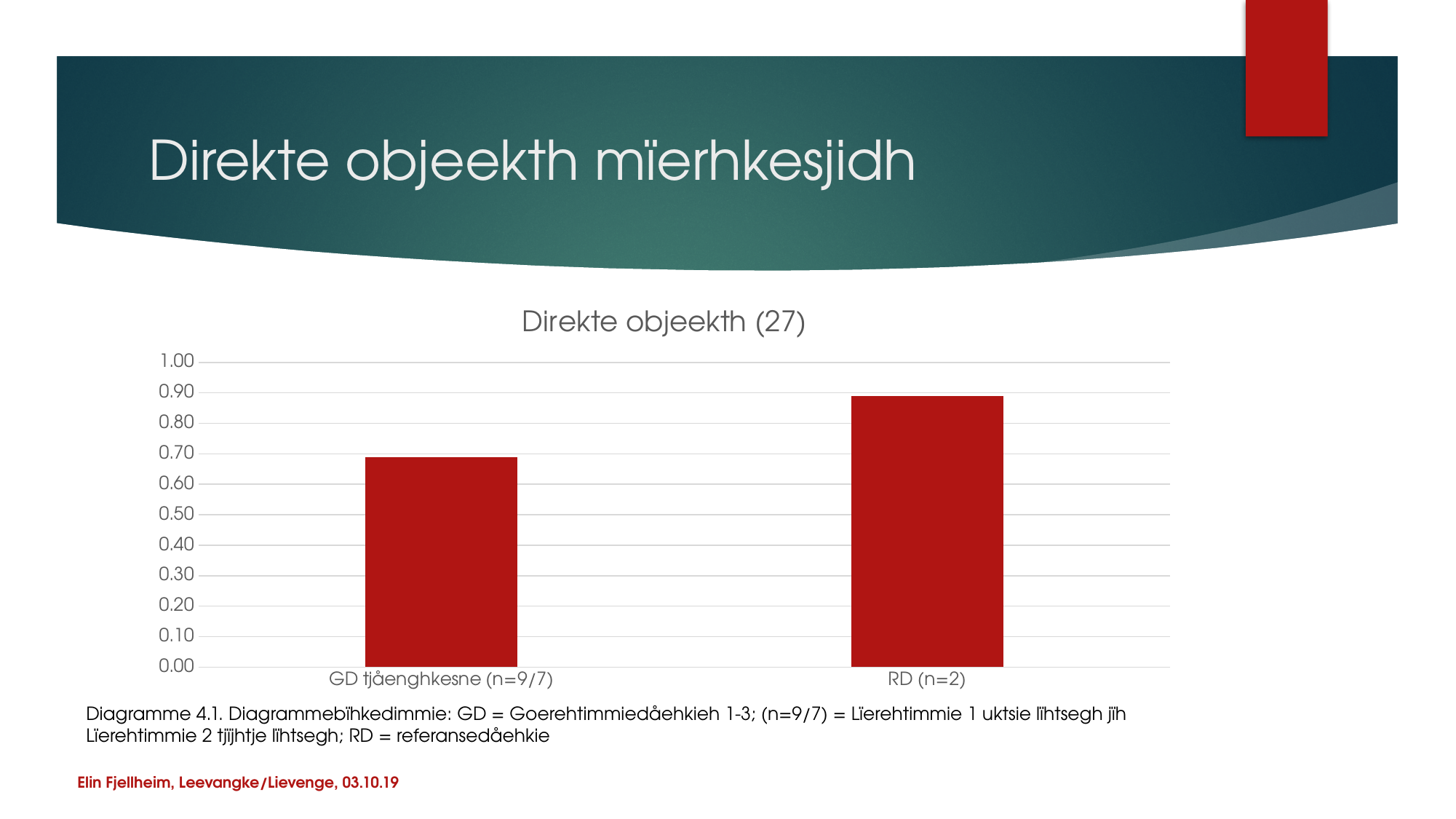

# Direkte objeekth mïerhkesjidh

### Chart:

| Category | Direkte objeekth (27) |
|---|---|
| GD tjåenghkesne (n=9/7) | 0.69 |
| RD (n=2) | 0.89 |
Diagramme 4.1. Diagrammebïhkedimmie: GD = Goerehtimmiedåehkieh 1-3; (n=9/7) = Lïerehtimmie 1 uktsie lïhtsegh jïh Lïerehtimmie 2 tjïjhtje lïhtsegh; RD = referansedåehkie
Elin Fjellheim, Leevangke/Lievenge, 03.10.19